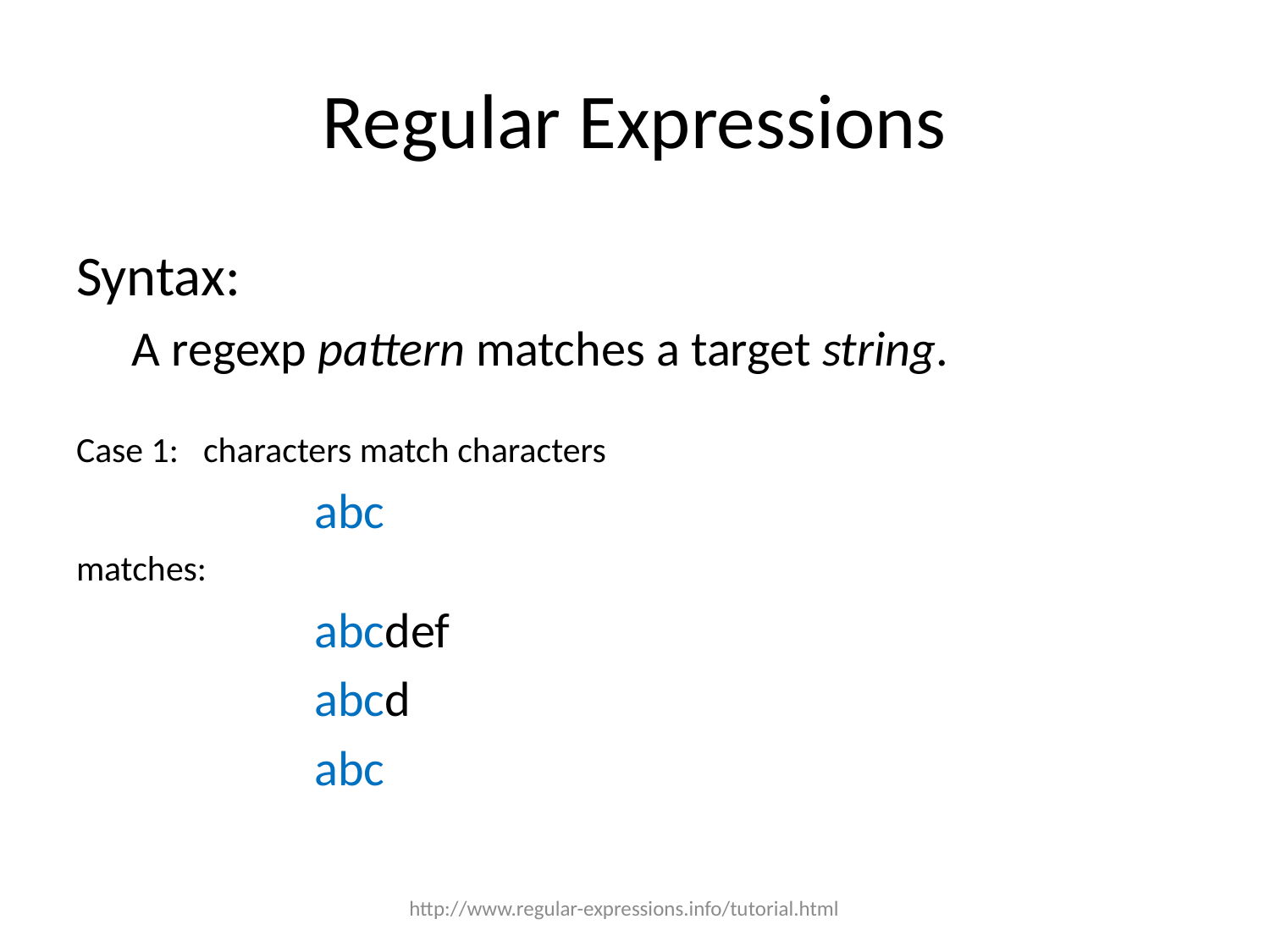

# Regular Expressions
Syntax:
A regexp pattern matches a target string.

Case 1:	characters match characters
abc
matches:
abcdef
abcd
abc

http://www.regular-expressions.info/tutorial.html